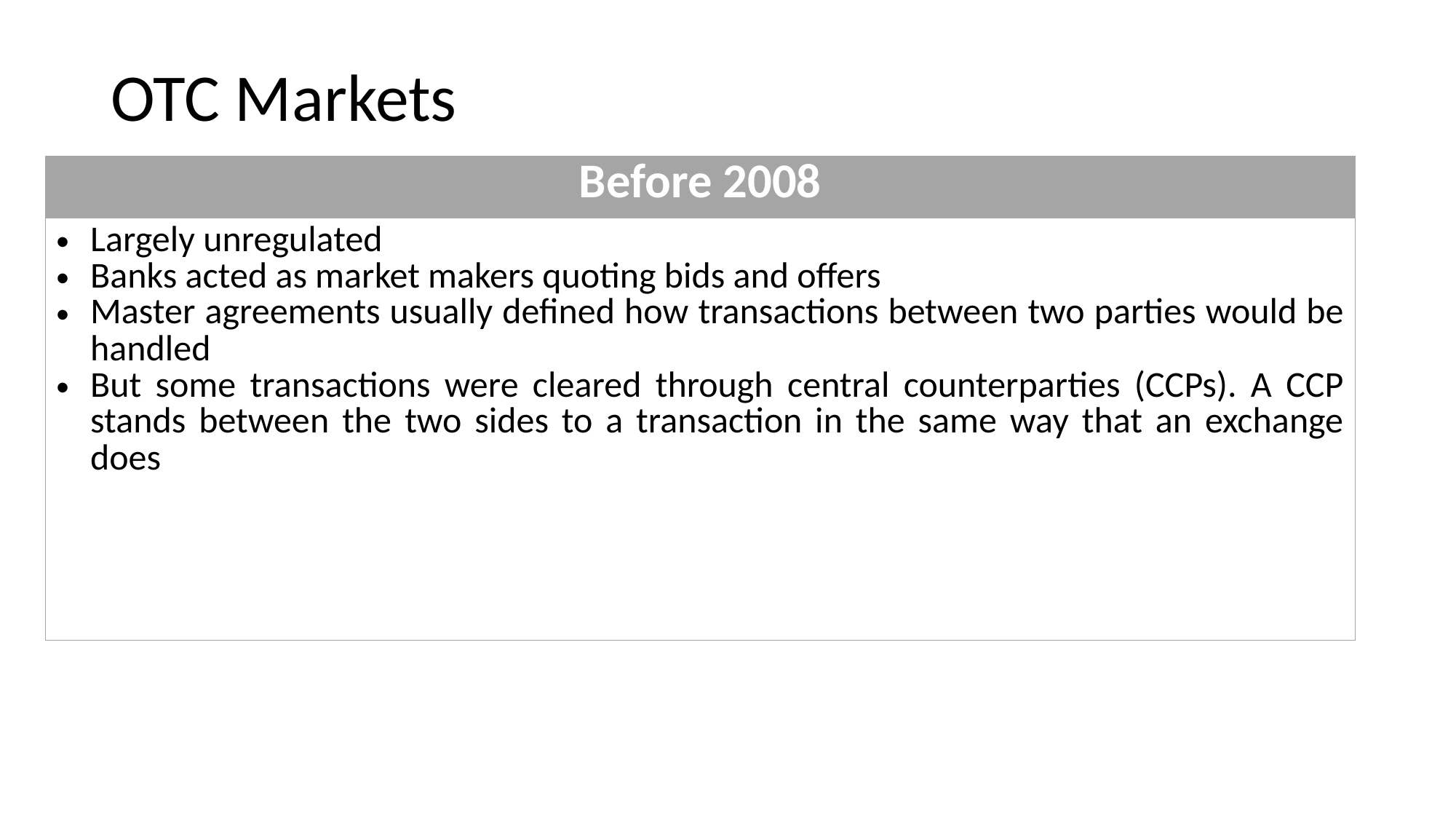

# OTC Markets
| Before 2008 |
| --- |
| Largely unregulated Banks acted as market makers quoting bids and offers Master agreements usually defined how transactions between two parties would be handled But some transactions were cleared through central counterparties (CCPs). A CCP stands between the two sides to a transaction in the same way that an exchange does |